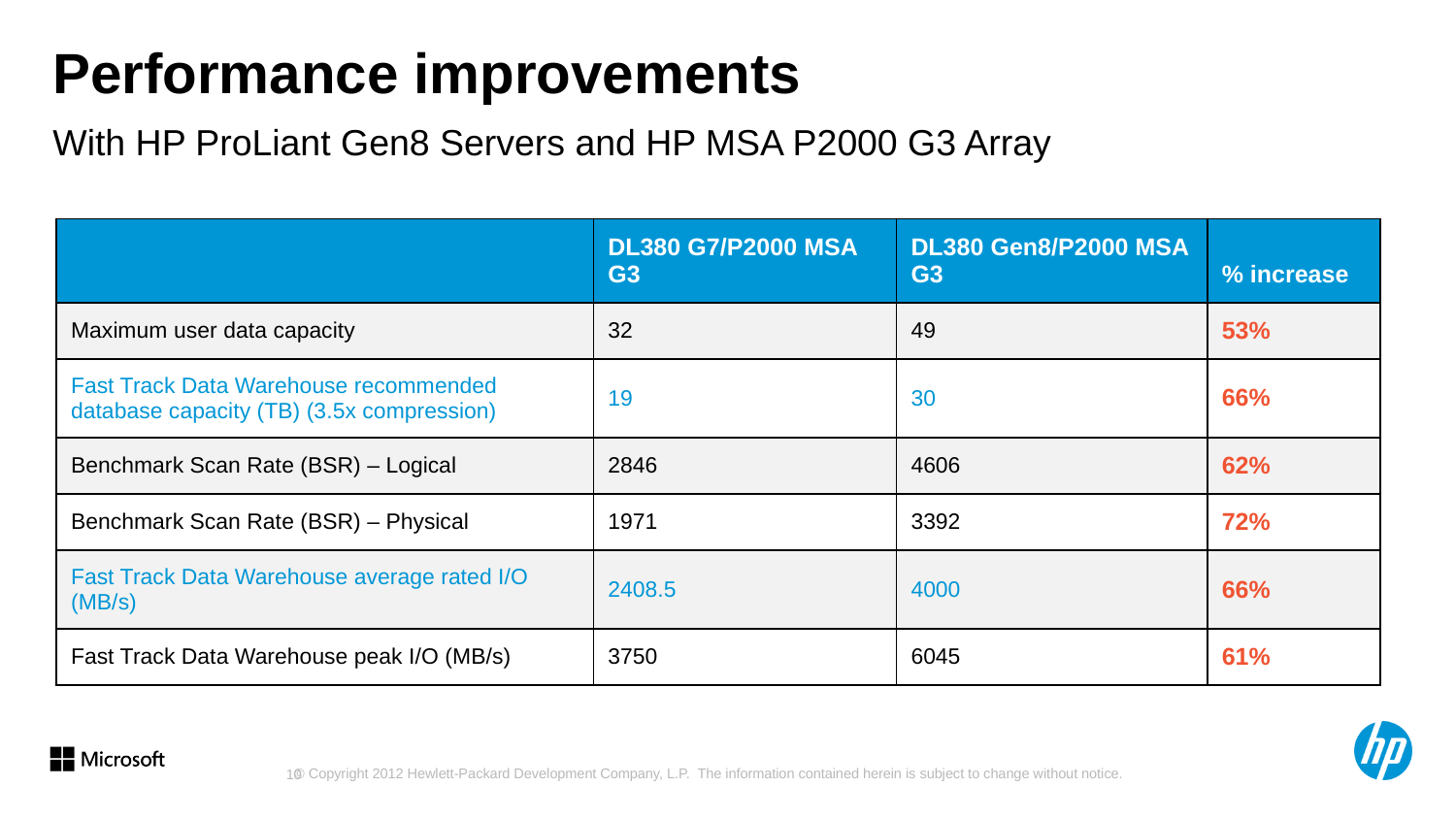

# Performance improvements
With HP ProLiant Gen8 Servers and HP MSA P2000 G3 Array
|  | DL380 G7/P2000 MSA G3 | DL380 Gen8/P2000 MSA G3 | % increase |
| --- | --- | --- | --- |
| Maximum user data capacity | 32 | 49 | 53% |
| Fast Track Data Warehouse recommended database capacity (TB) (3.5x compression) | 19 | 30 | 66% |
| Benchmark Scan Rate (BSR) – Logical | 2846 | 4606 | 62% |
| Benchmark Scan Rate (BSR) – Physical | 1971 | 3392 | 72% |
| Fast Track Data Warehouse average rated I/O (MB/s) | 2408.5 | 4000 | 66% |
| Fast Track Data Warehouse peak I/O (MB/s) | 3750 | 6045 | 61% |